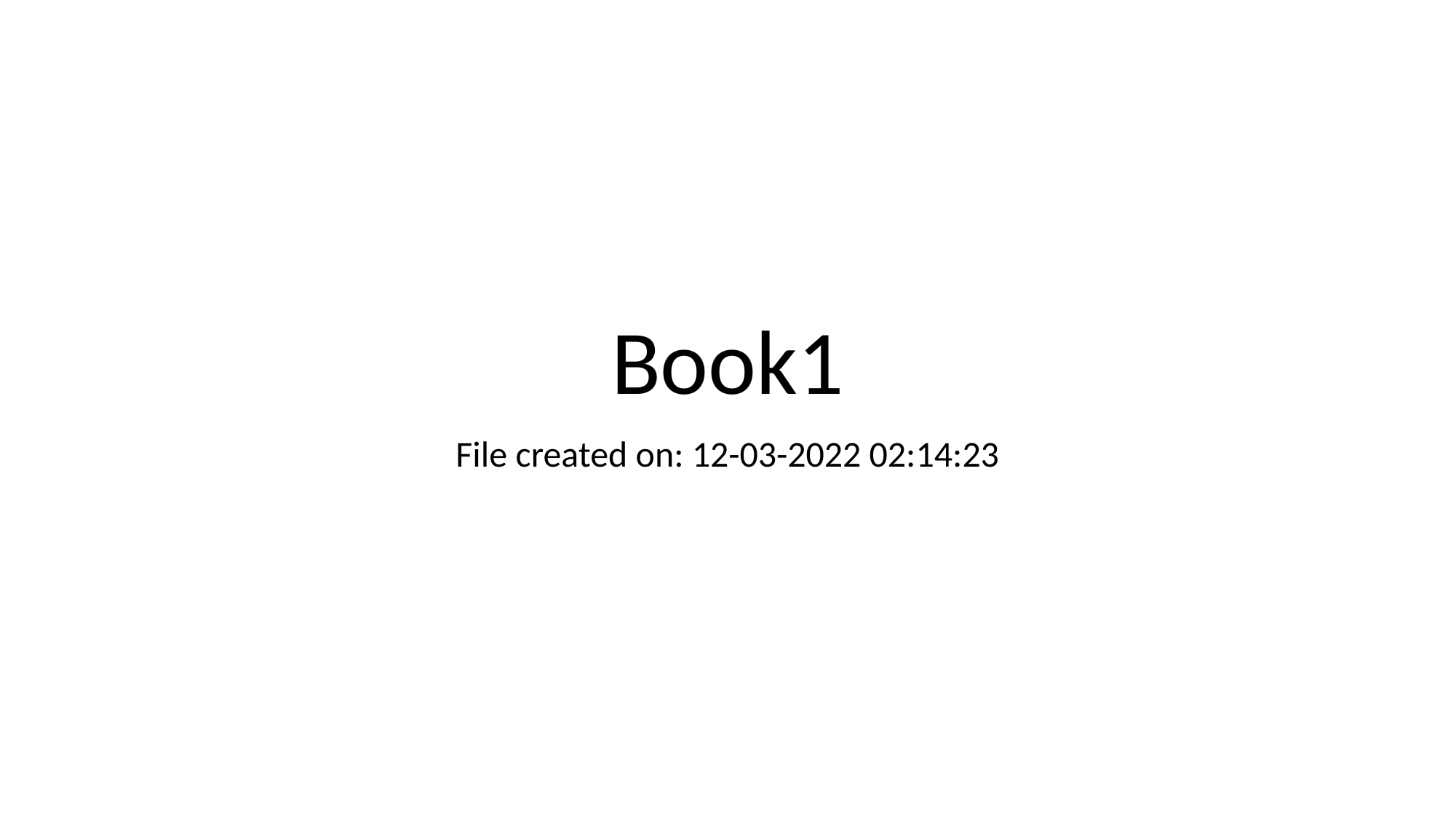

# Book1
File created on: 12-03-2022 02:14:23